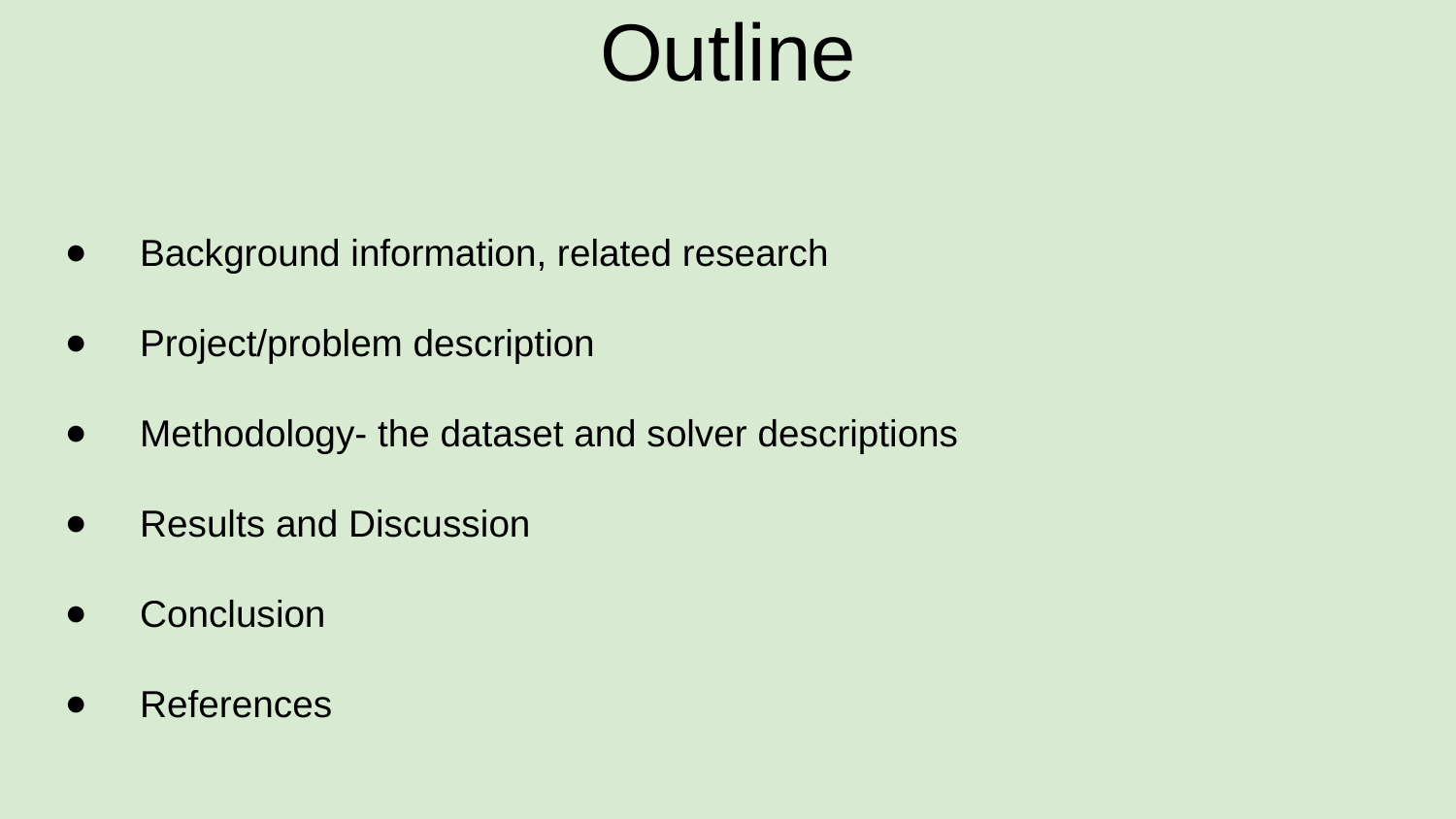

# Outline
Background information, related research
Project/problem description
Methodology- the dataset and solver descriptions
Results and Discussion
Conclusion
References